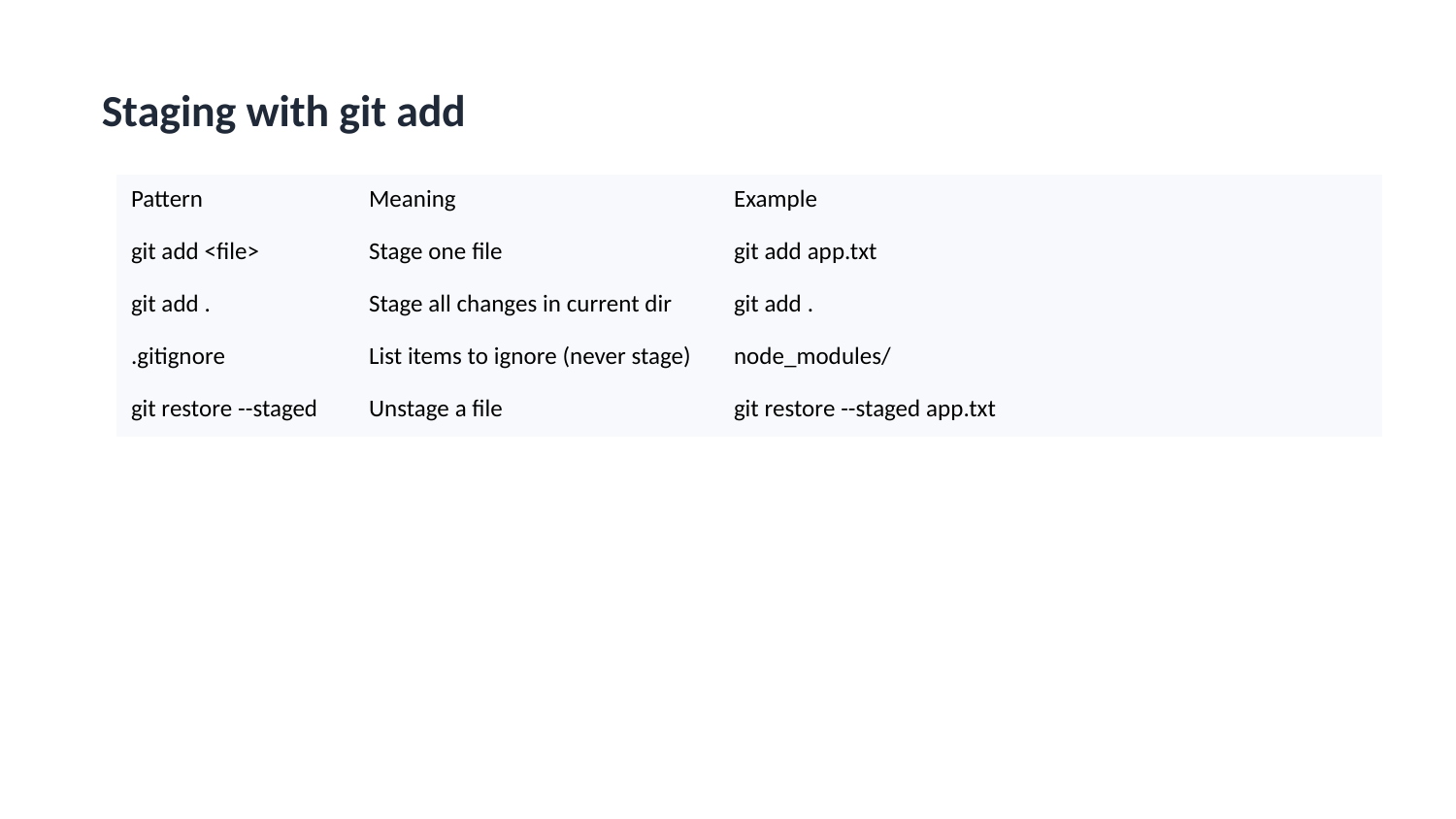

Staging with git add
| Pattern | Meaning | Example |
| --- | --- | --- |
| git add <file> | Stage one file | git add app.txt |
| git add . | Stage all changes in current dir | git add . |
| .gitignore | List items to ignore (never stage) | node\_modules/ |
| git restore --staged | Unstage a file | git restore --staged app.txt |